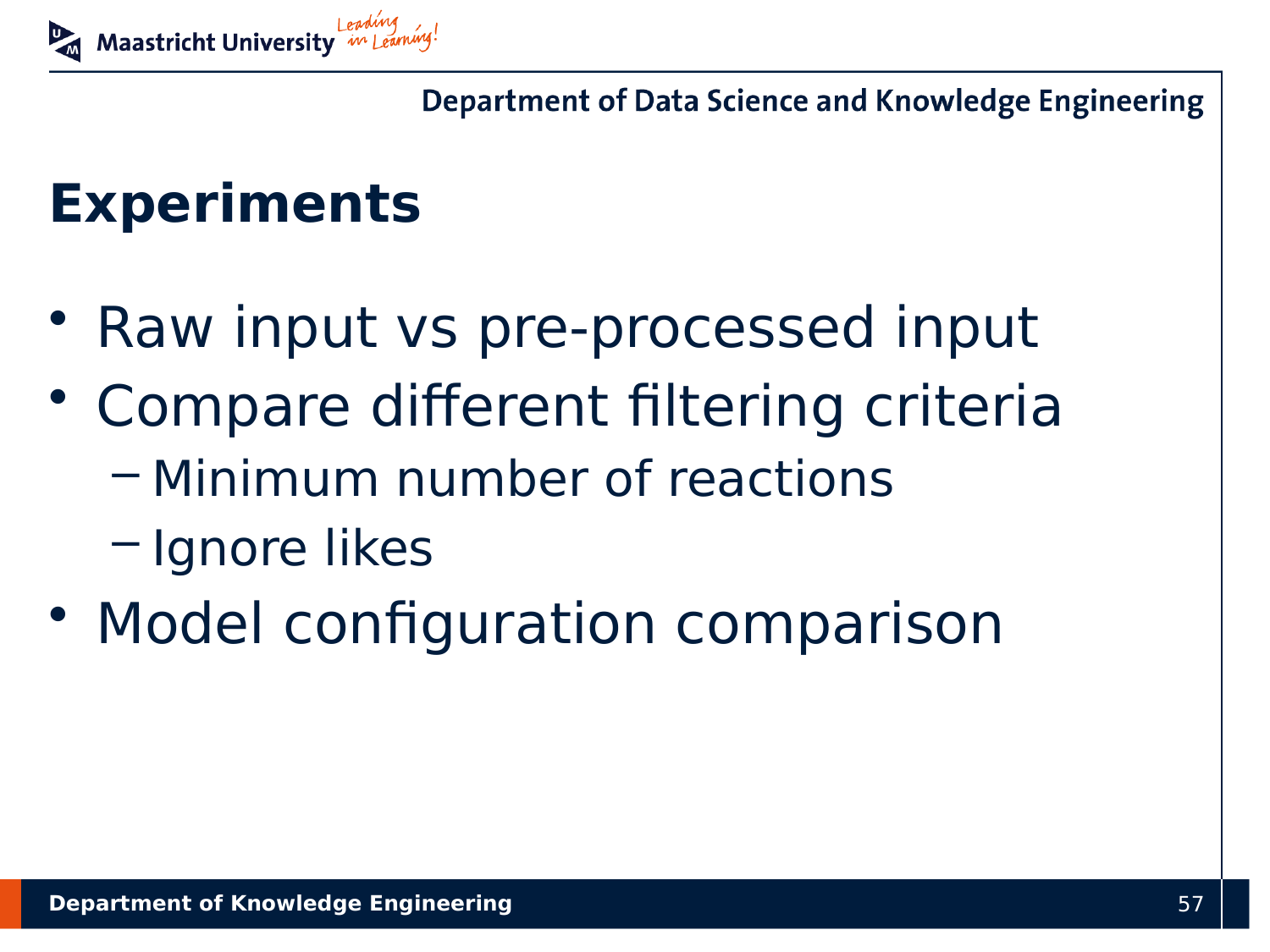

# Experiments
Raw input vs pre-processed input
Compare different filtering criteria
Minimum number of reactions
Ignore likes
Model configuration comparison